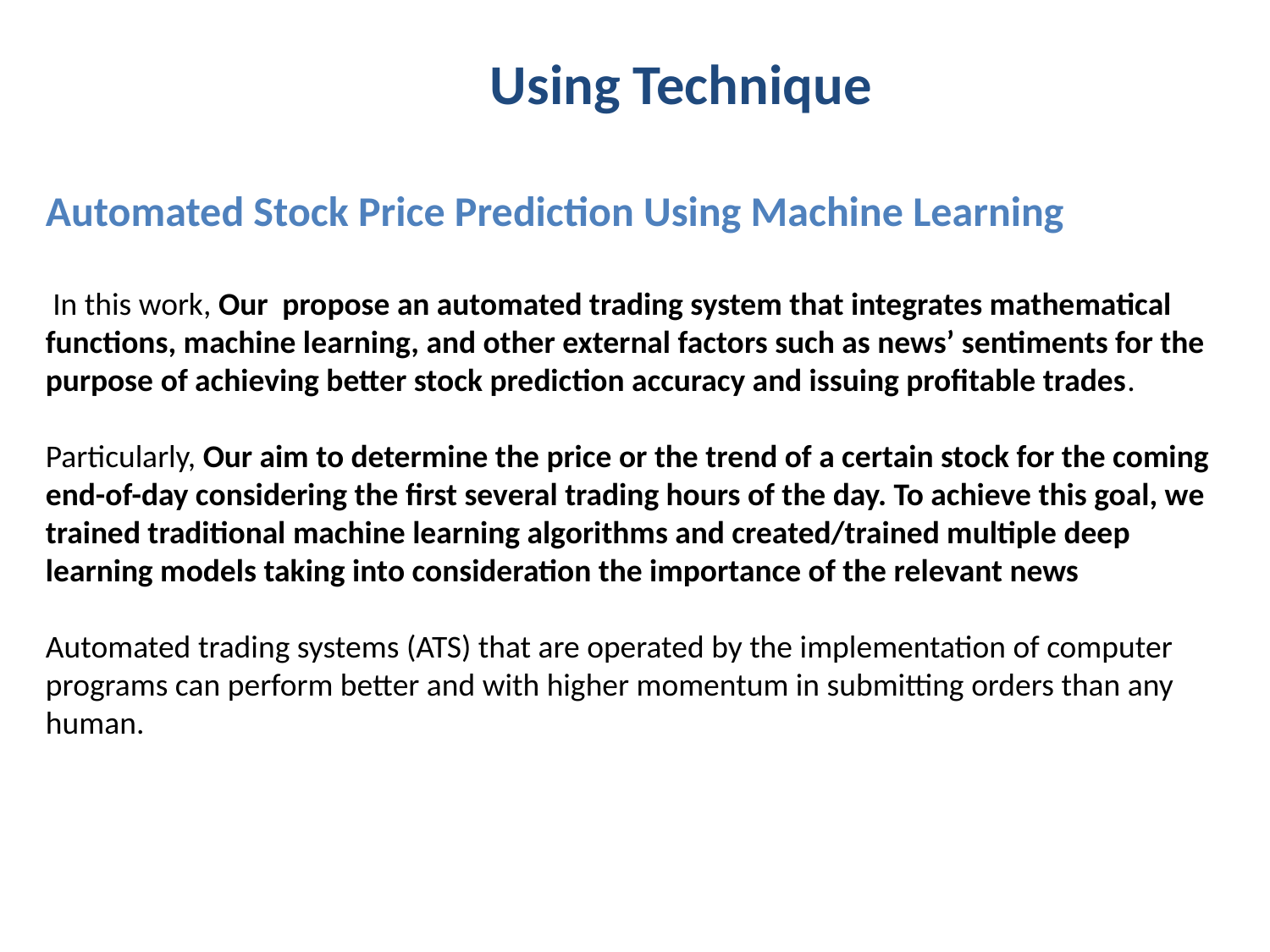

Using Technique

Automated Stock Price Prediction Using Machine Learning

 In this work, Our  propose an automated trading system that integrates mathematical functions, machine learning, and other external factors such as news’ sentiments for the purpose of achieving better stock prediction accuracy and issuing profitable trades.

Particularly, Our aim to determine the price or the trend of a certain stock for the coming end-of-day considering the first several trading hours of the day. To achieve this goal, we trained traditional machine learning algorithms and created/trained multiple deep learning models taking into consideration the importance of the relevant news

Automated trading systems (ATS) that are operated by the implementation of computer programs can perform better and with higher momentum in submitting orders than any human.